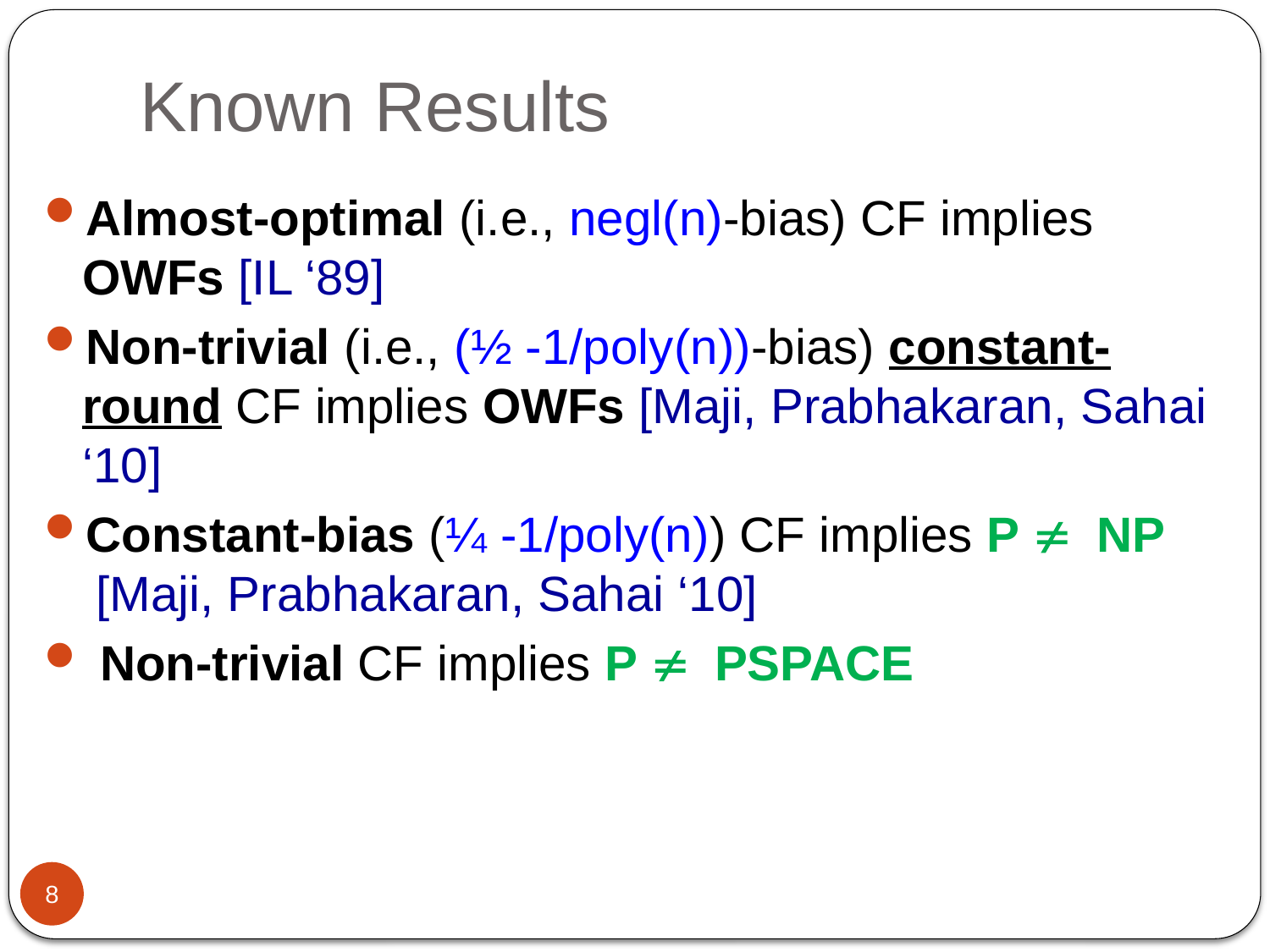

# Known Results
Almost-optimal (i.e., negl(n)-bias) CF implies OWFs [IL ‘89]
Non-trivial (i.e., (½ -1/poly(n))-bias) constant-round CF implies OWFs [Maji, Prabhakaran, Sahai ‘10]
Constant-bias (¼ -1/poly(n)) CF implies P ≠ NP
 [Maji, Prabhakaran, Sahai ‘10]
 Non-trivial CF implies P ≠ PSPACE
8